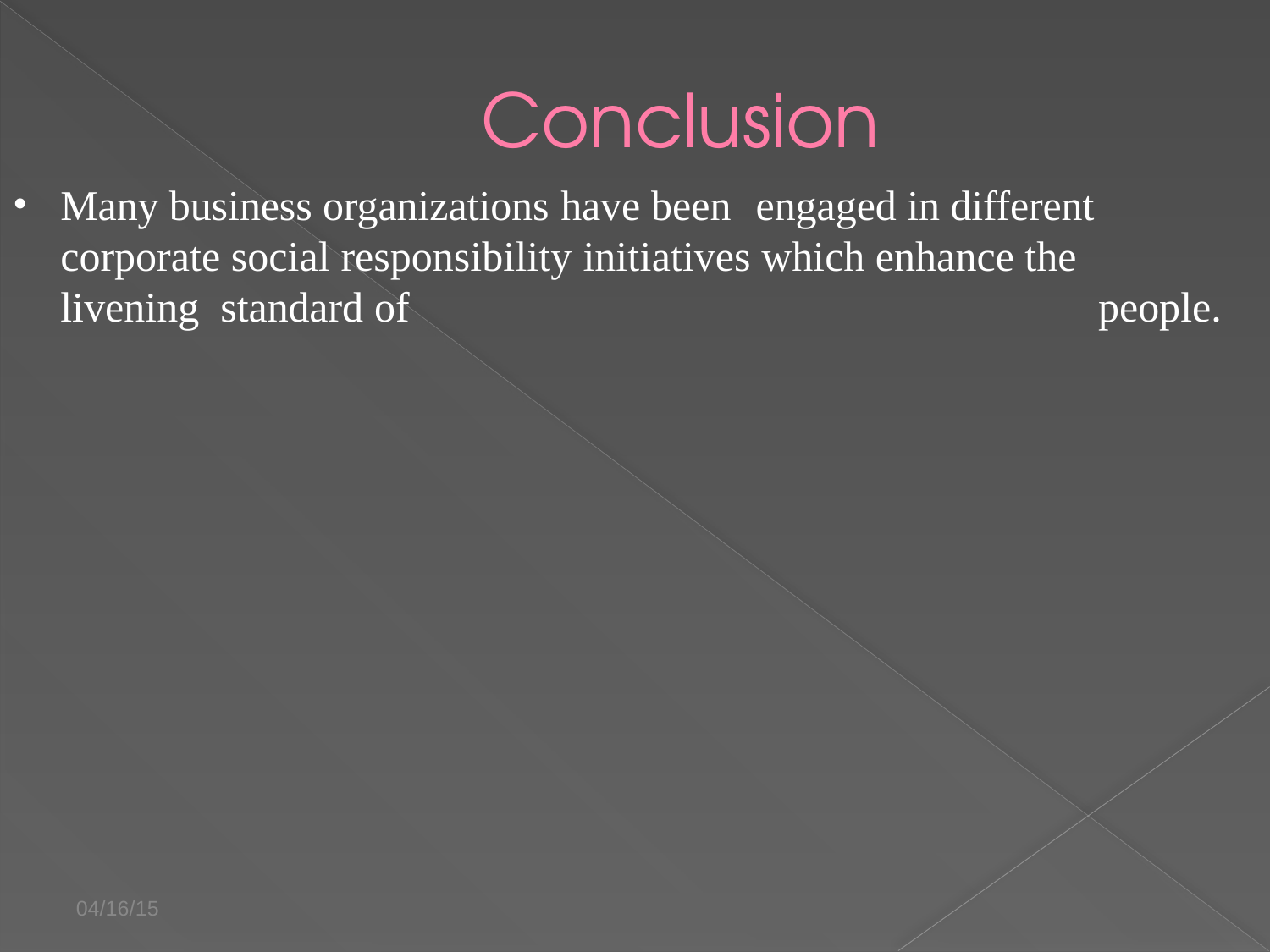

# Conclusion
•
Many business organizations have been	engaged in different
corporate social responsibility initiatives which enhance the	livening  standard of	people.
04/16/15